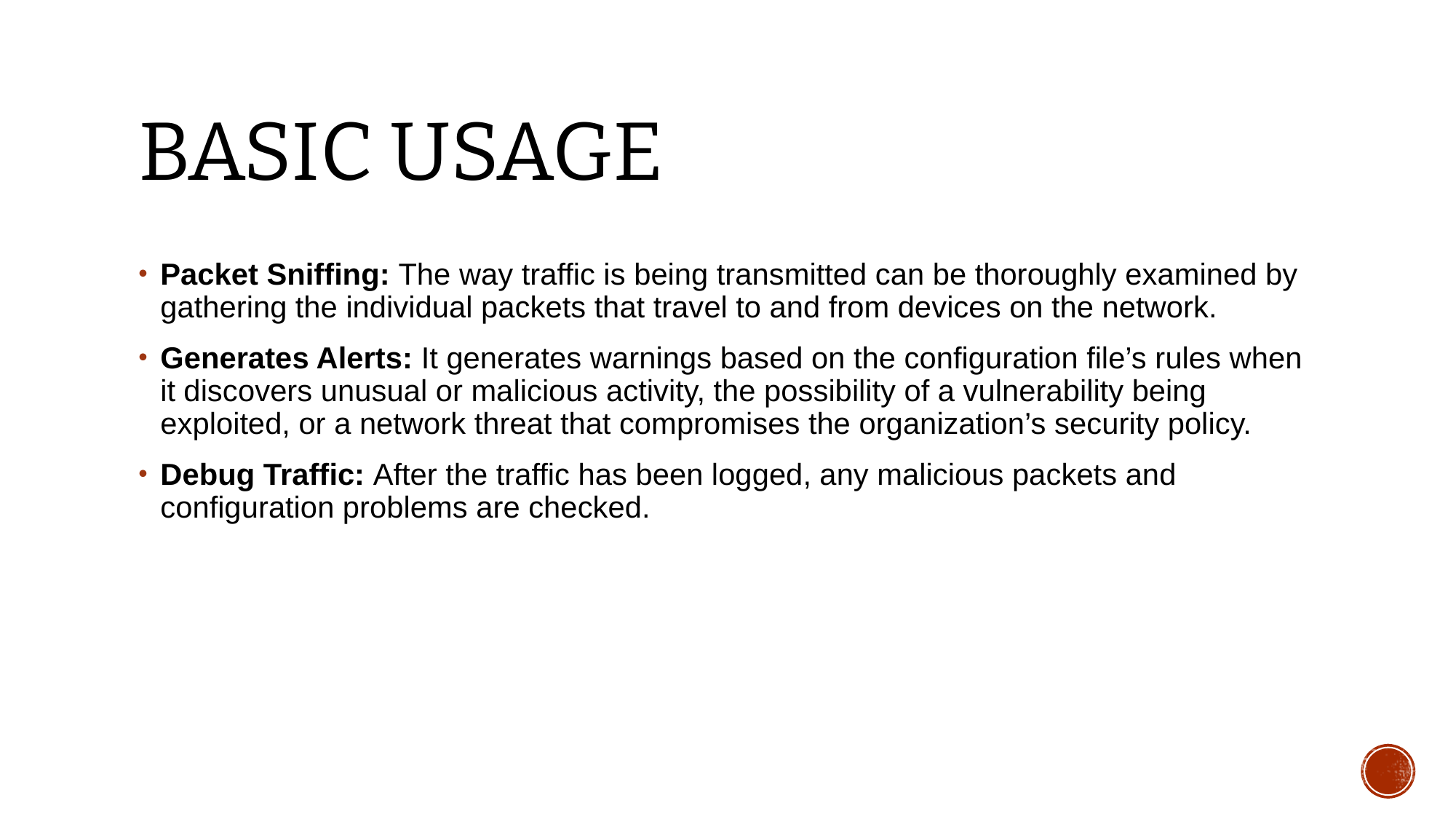

# Basic usage
Packet Sniffing: The way traffic is being transmitted can be thoroughly examined by gathering the individual packets that travel to and from devices on the network.
Generates Alerts: It generates warnings based on the configuration file’s rules when it discovers unusual or malicious activity, the possibility of a vulnerability being exploited, or a network threat that compromises the organization’s security policy.
Debug Traffic: After the traffic has been logged, any malicious packets and configuration problems are checked.